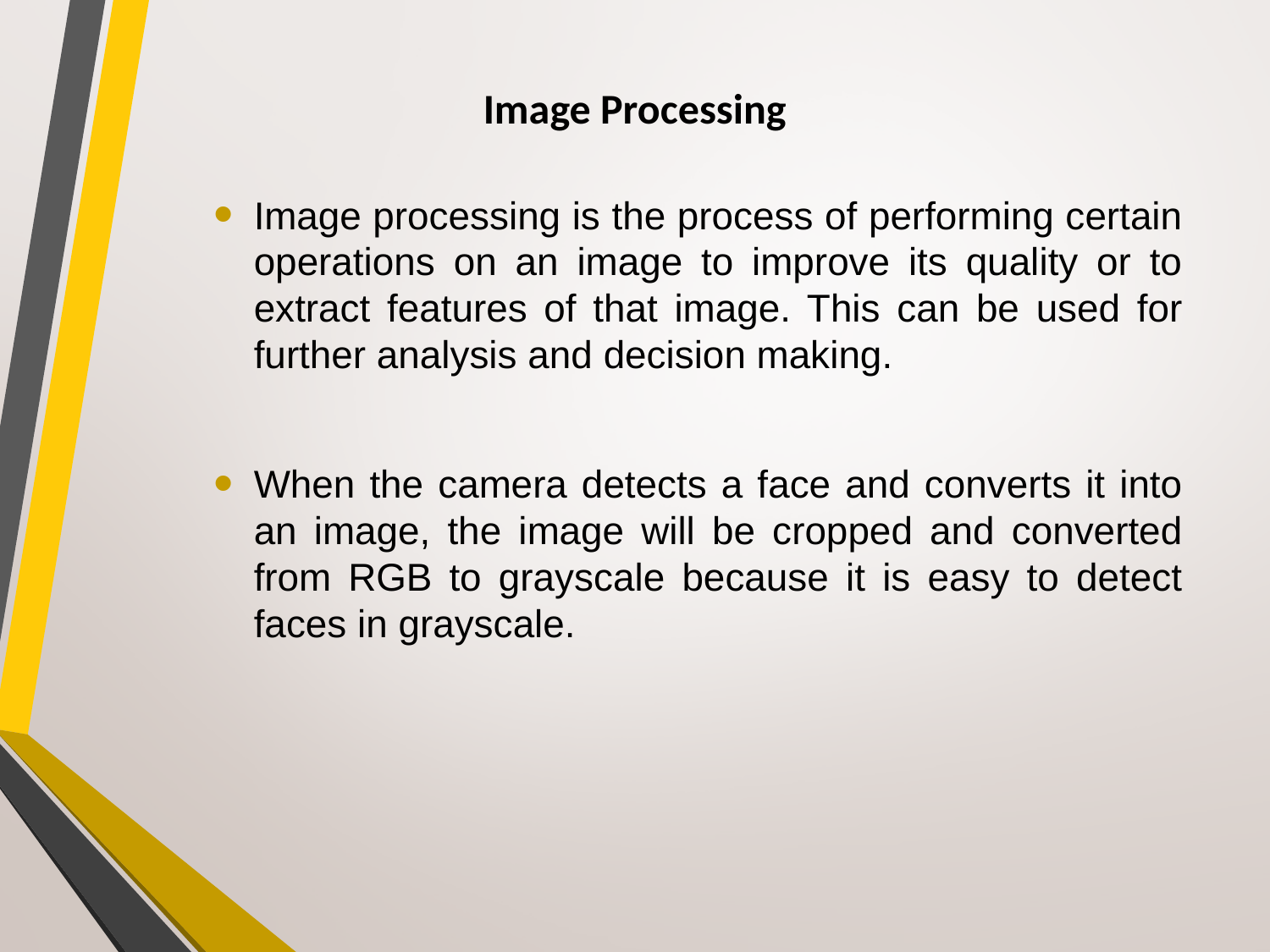

# Image Processing
Image processing is the process of performing certain operations on an image to improve its quality or to extract features of that image. This can be used for further analysis and decision making.

When the camera detects a face and converts it into an image, the image will be cropped and converted from RGB to grayscale because it is easy to detect faces in grayscale.